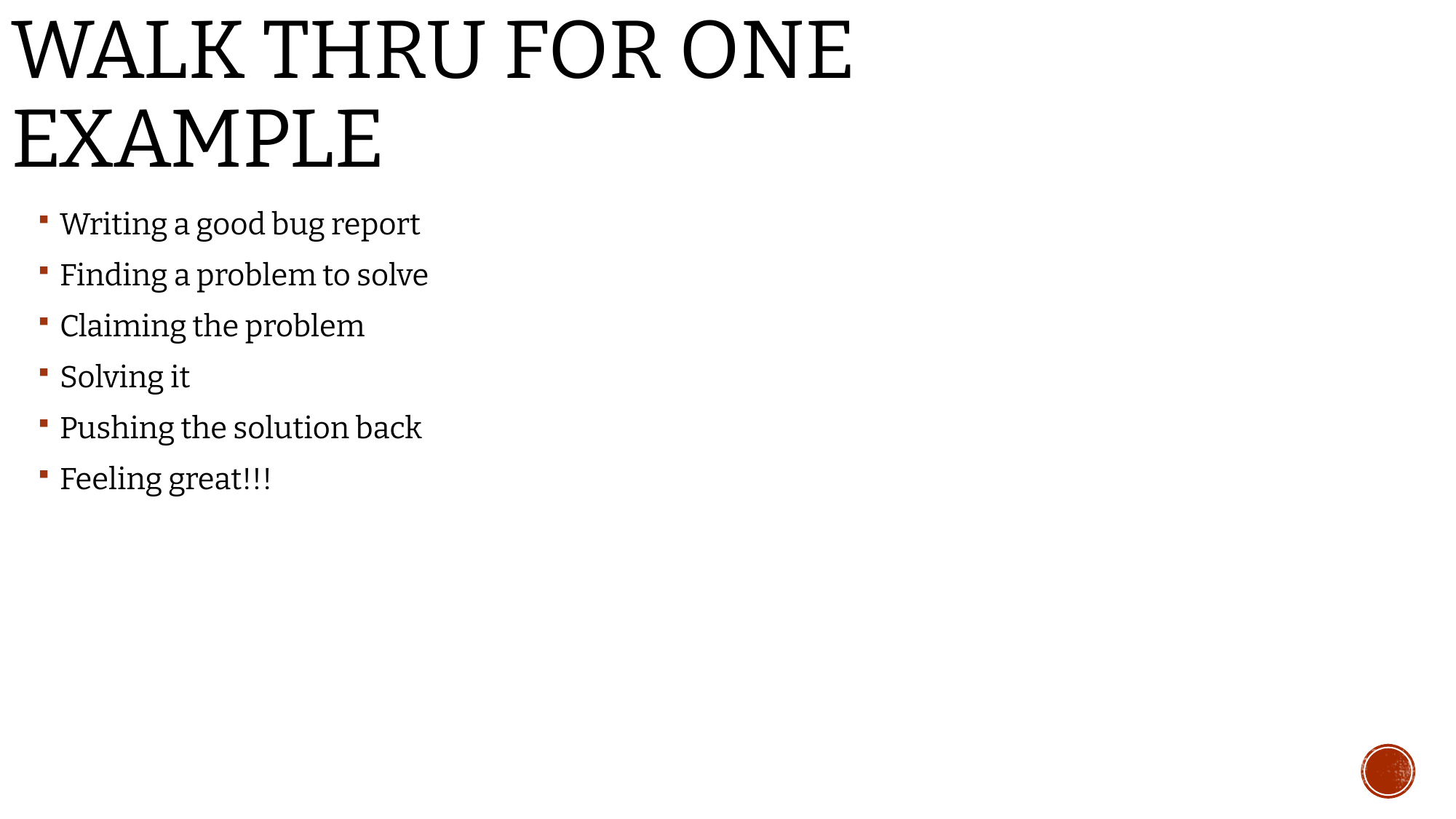

# Walk thru for one example
Writing a good bug report
Finding a problem to solve
Claiming the problem
Solving it
Pushing the solution back
Feeling great!!!